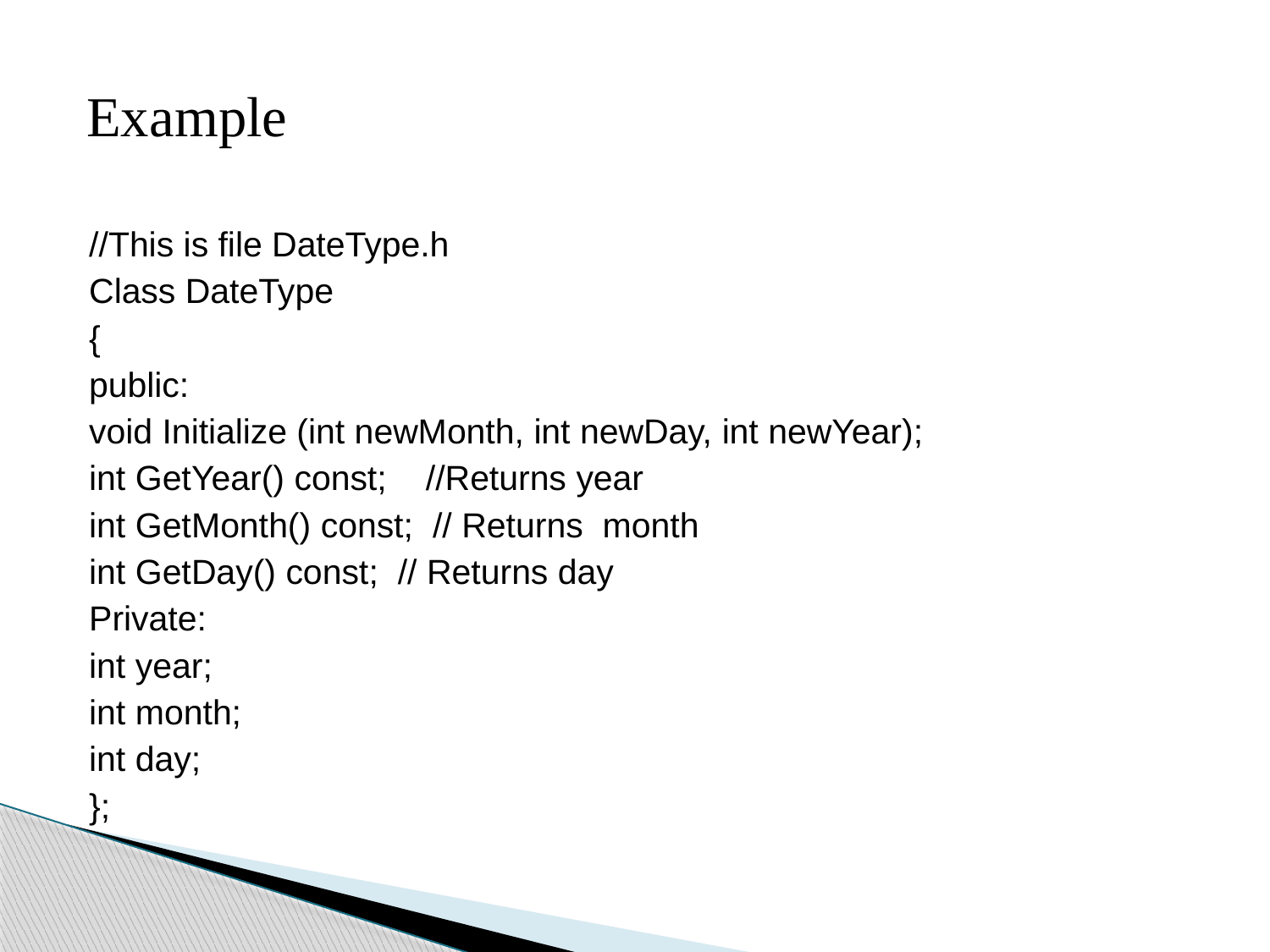

Example

//This is file DateType.h
Class DateType
{
public:
void Initialize (int newMonth, int newDay, int newYear);
int GetYear() const;    //Returns year
int GetMonth() const;  // Returns  month
int GetDay() const;  // Returns day
Private:
int year;
int month;
int day;
};